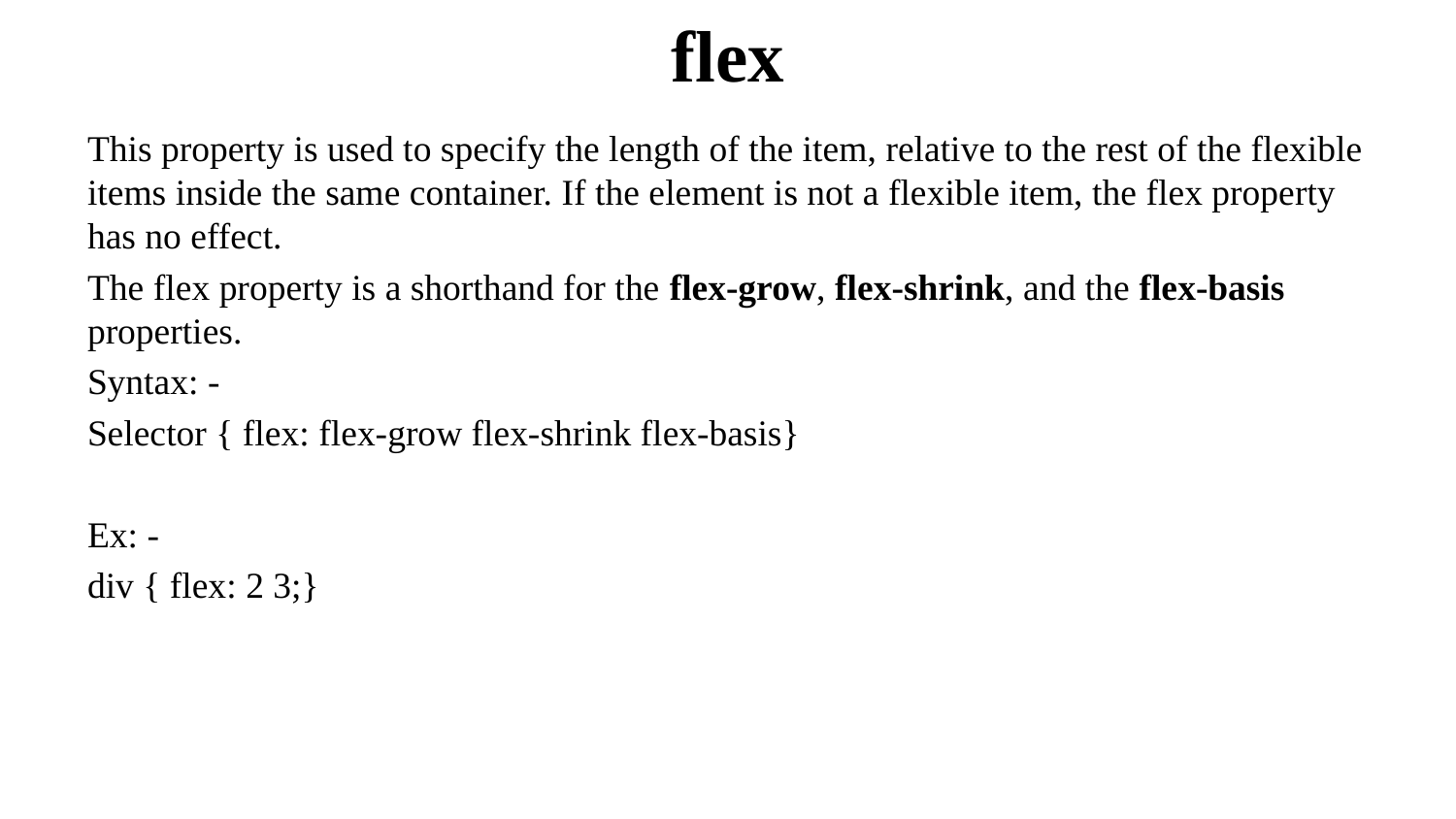

# flex
This property is used to specify the length of the item, relative to the rest of the flexible items inside the same container. If the element is not a flexible item, the flex property has no effect.
The flex property is a shorthand for the flex-grow, flex-shrink, and the flex-basis properties.
Syntax: -
Selector { flex: flex-grow flex-shrink flex-basis}

Ex: -
div { flex: 2 3;}